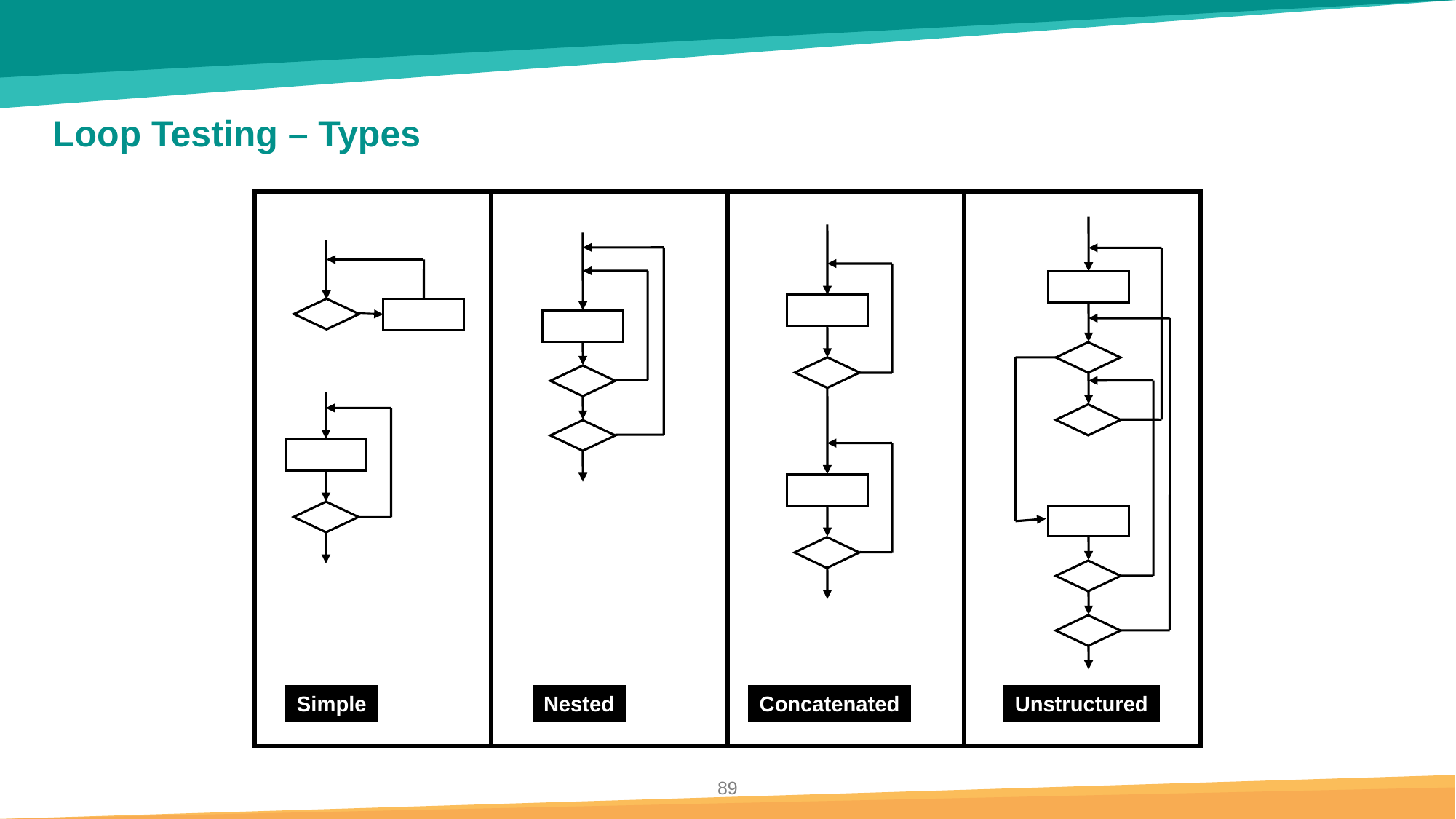

# Loop Testing – Types

Simple
Nested
Concatenated
Unstructured